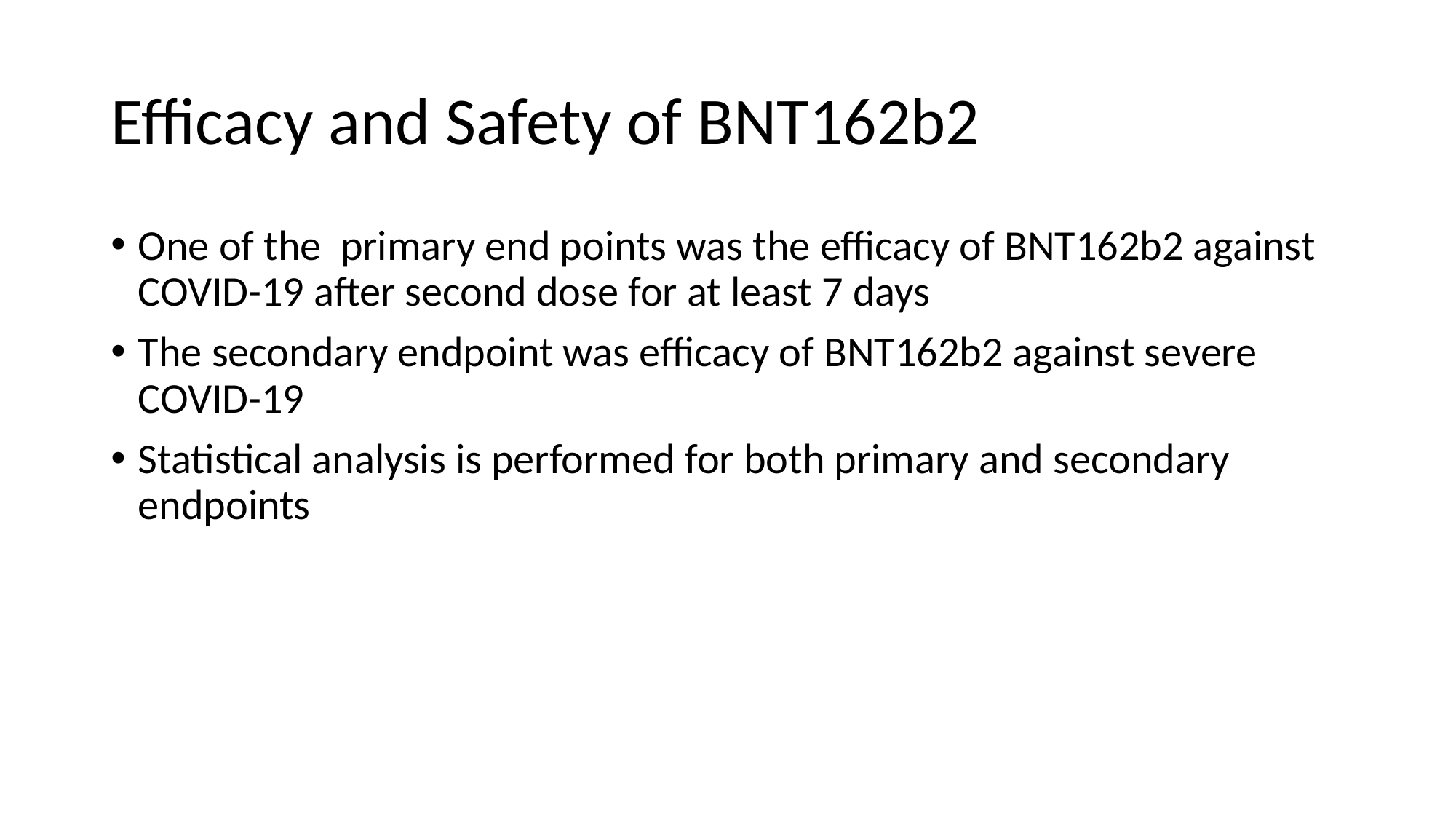

# Efficacy and Safety of BNT162b2
One of the  primary end points was the efficacy of BNT162b2 against COVID-19 after second dose for at least 7 days
The secondary endpoint was efficacy of BNT162b2 against severe COVID-19
Statistical analysis is performed for both primary and secondary endpoints